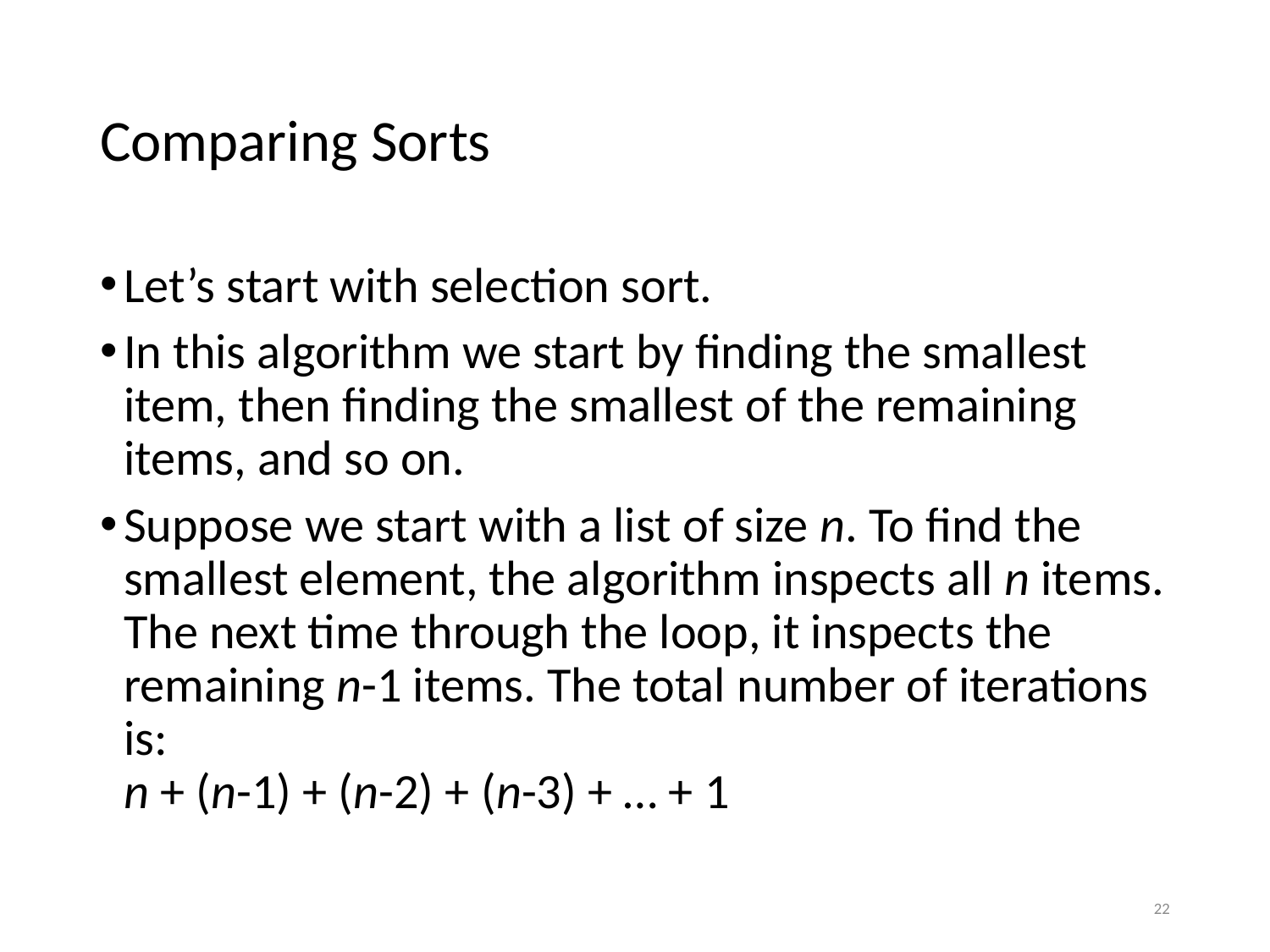

# Comparing Sorts
Let’s start with selection sort.
In this algorithm we start by finding the smallest item, then finding the smallest of the remaining items, and so on.
Suppose we start with a list of size n. To find the smallest element, the algorithm inspects all n items. The next time through the loop, it inspects the remaining n-1 items. The total number of iterations is:
n + (n-1) + (n-2) + (n-3) + … + 1
22